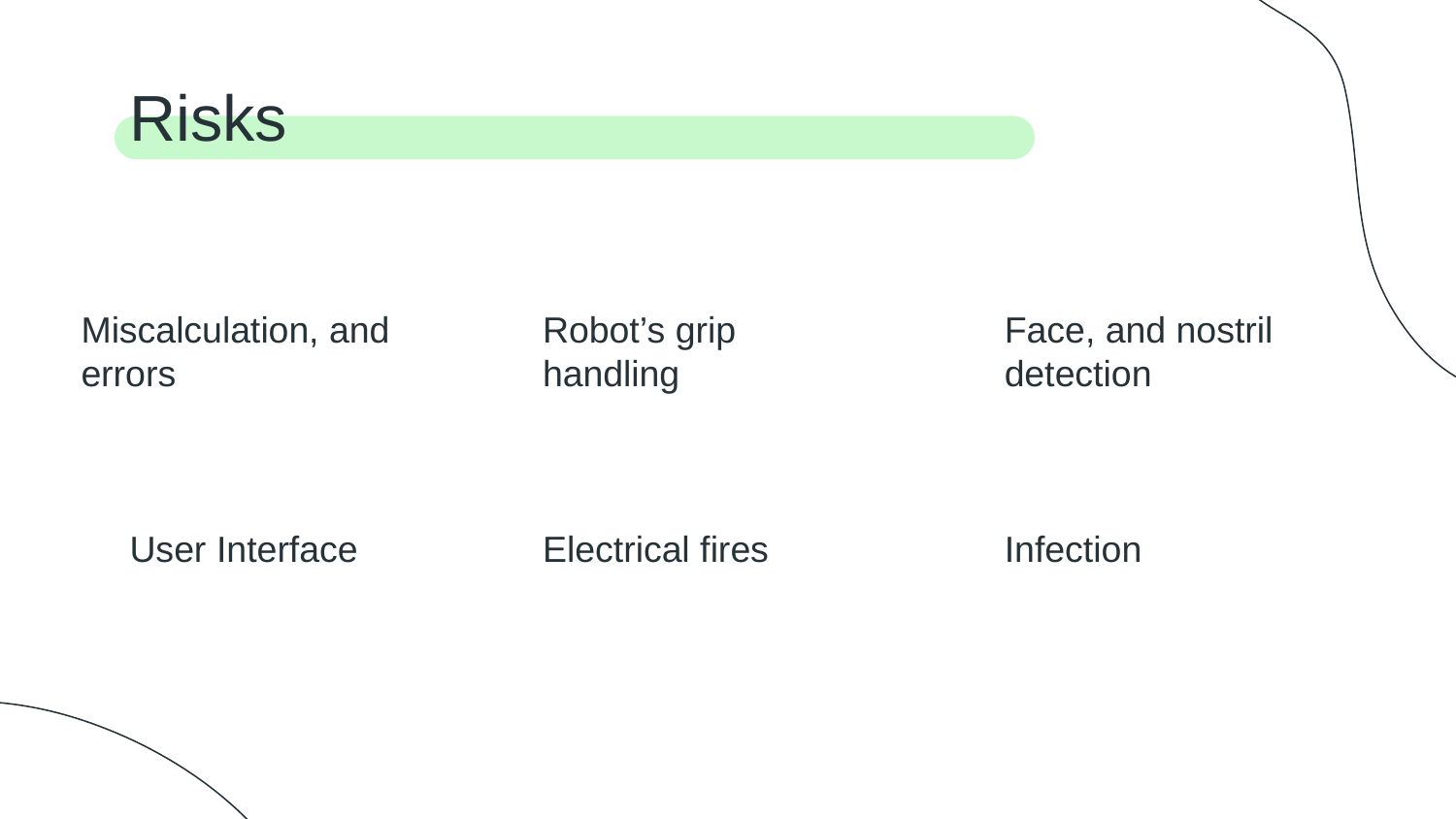

# Risks
Miscalculation, and errors
Robot’s grip handling
Face, and nostril detection
User Interface
Electrical fires
Infection